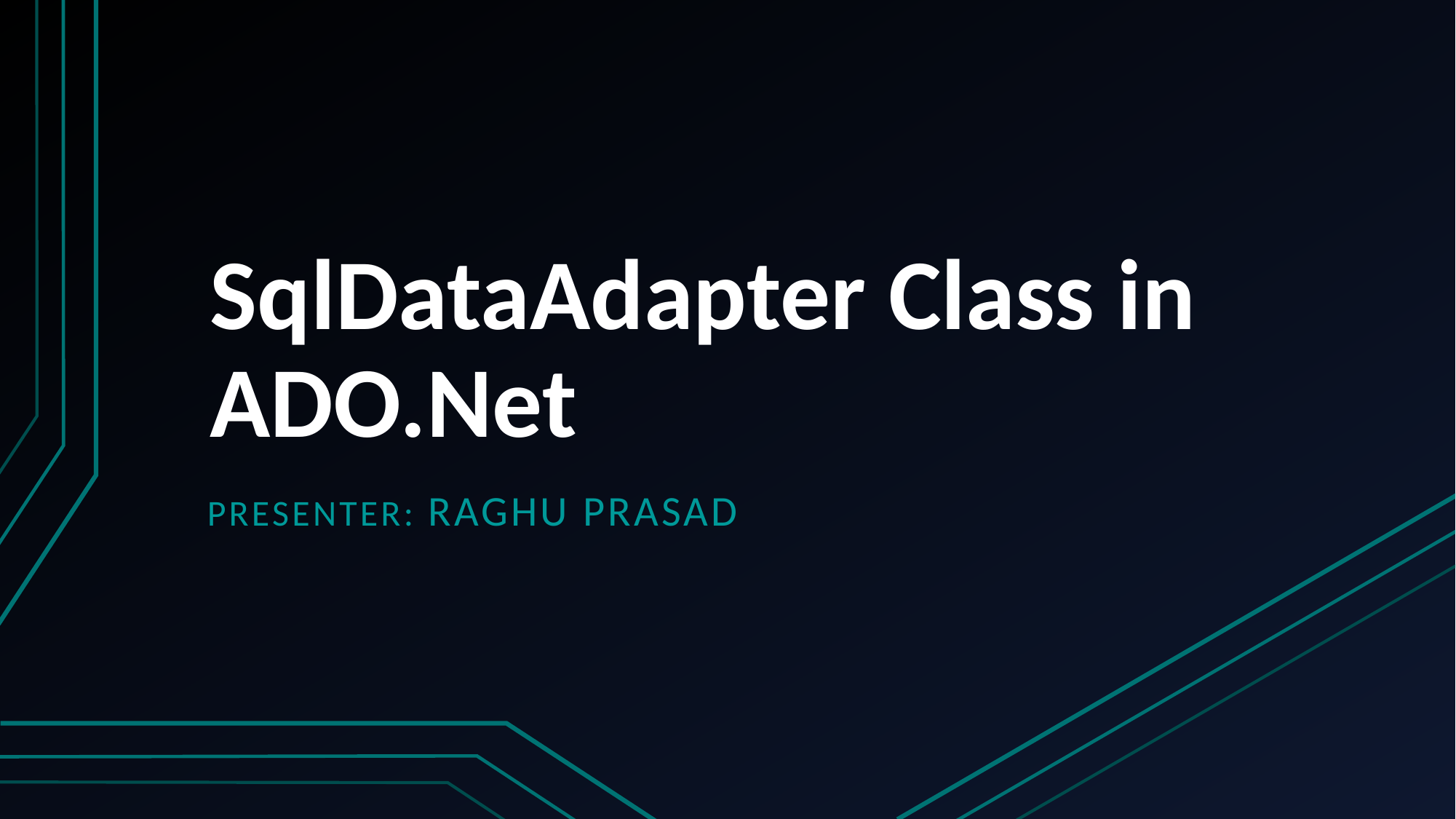

# SqlDataAdapter Class in ADO.Net
Presenter: RAGHU PRASAD